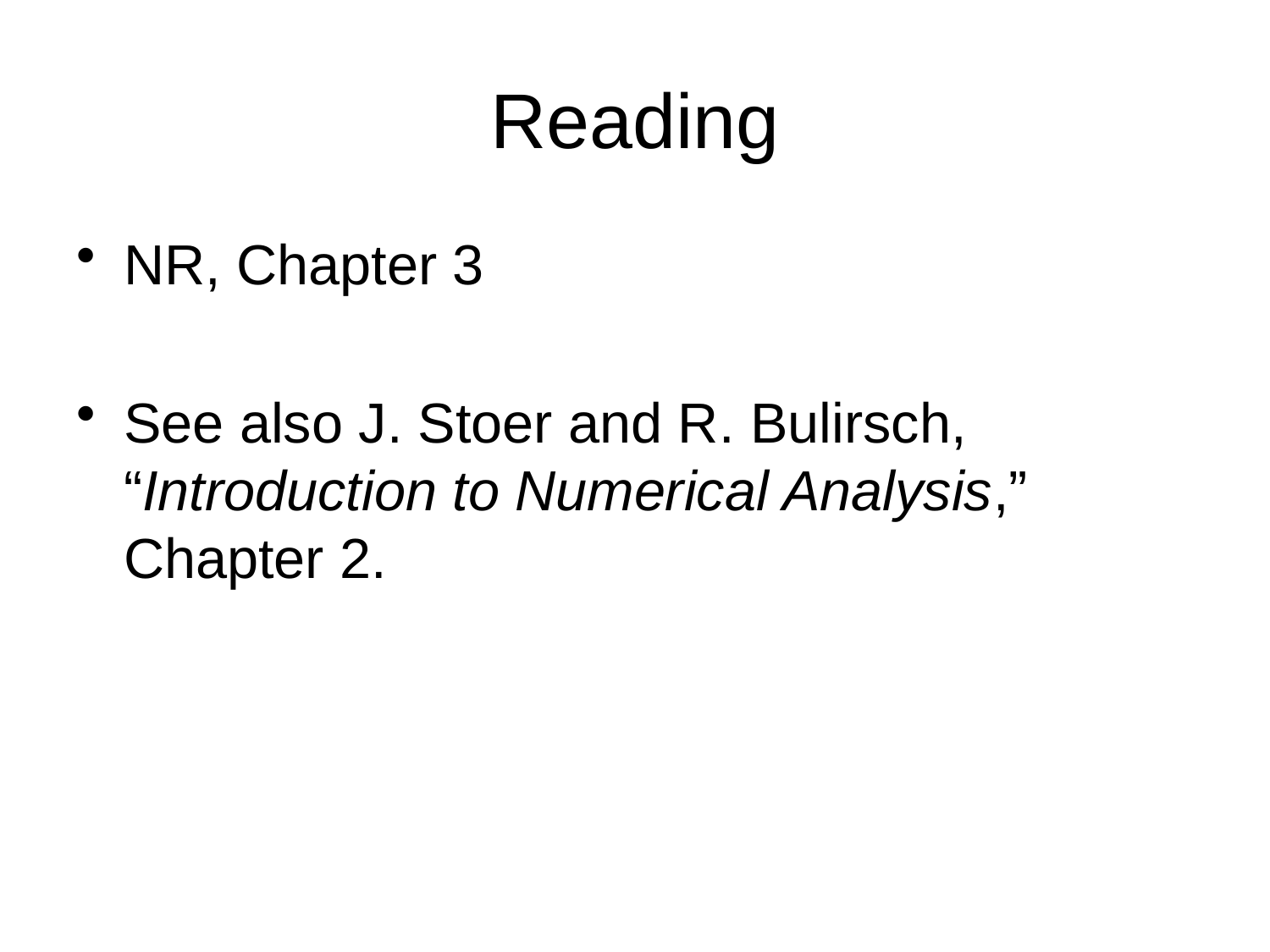

# Reading
NR, Chapter 3

See also J. Stoer and R. Bulirsch, “Introduction to Numerical Analysis,” Chapter 2.